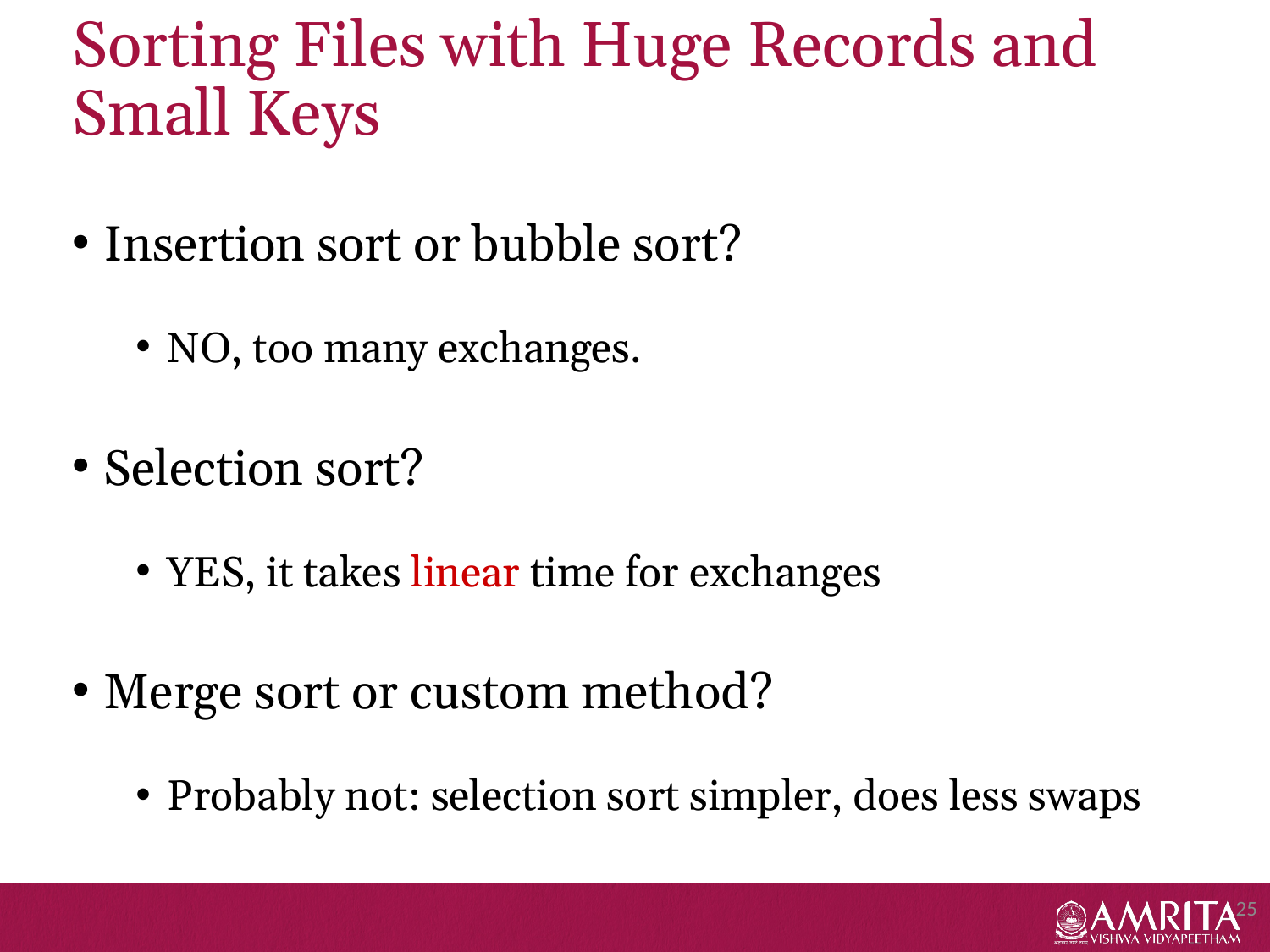

# Sorting Files with Huge Records and Small Keys
Insertion sort or bubble sort?
NO, too many exchanges.
Selection sort?
YES, it takes linear time for exchanges
Merge sort or custom method?
Probably not: selection sort simpler, does less swaps
25